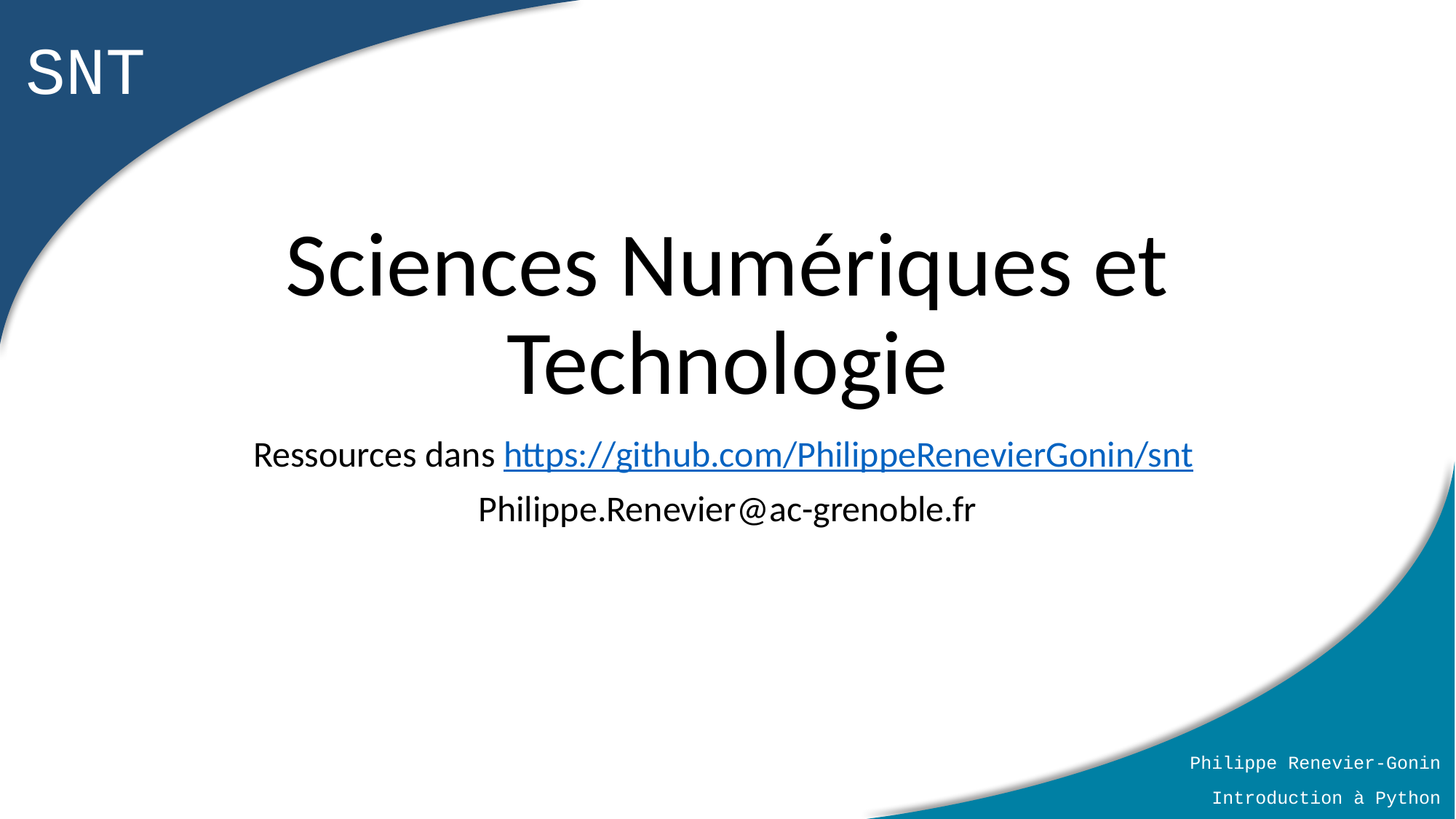

# Sciences Numériques et Technologie
Ressources dans https://github.com/PhilippeRenevierGonin/snt
Philippe.Renevier@ac-grenoble.fr